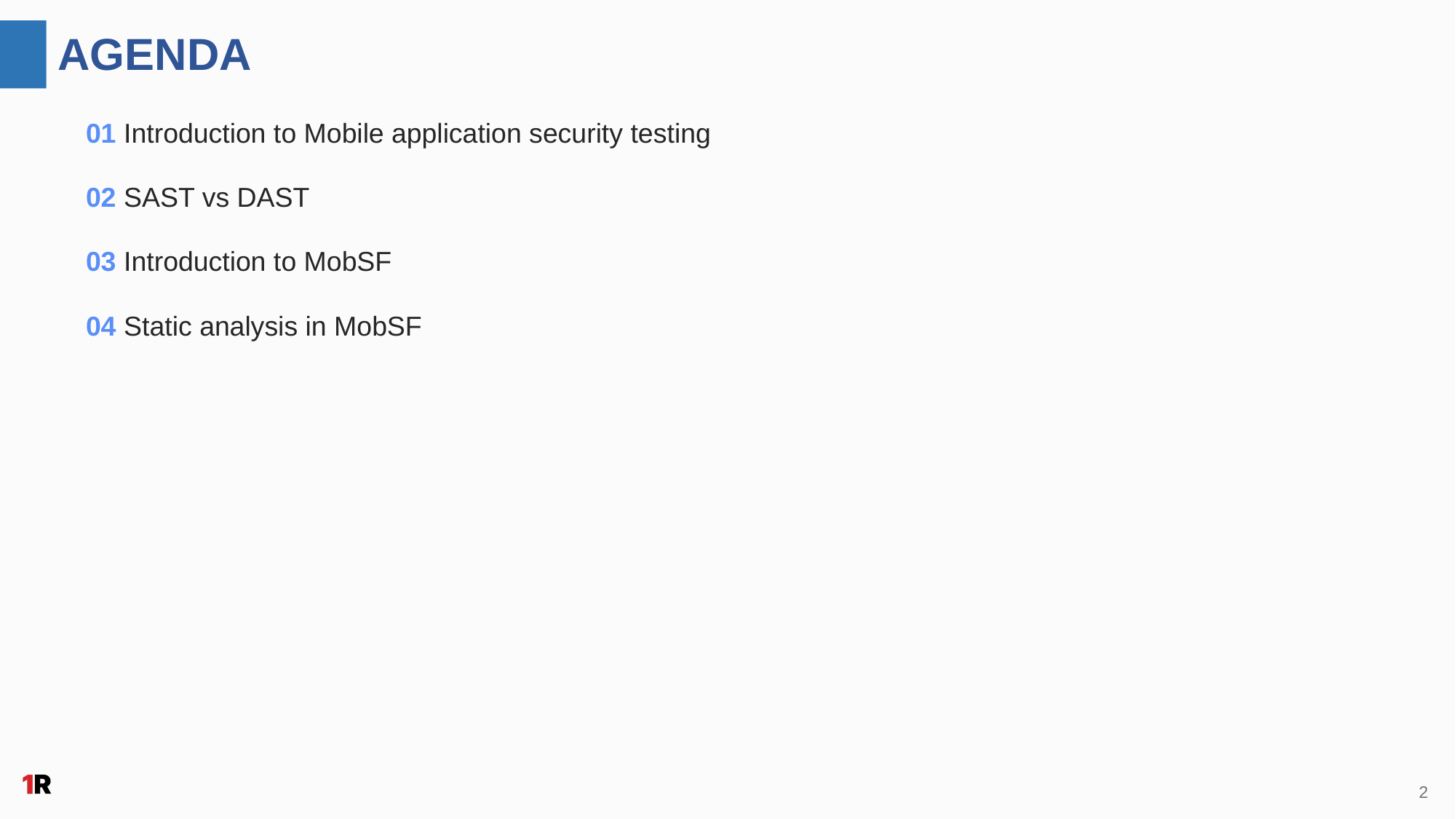

AGENDA
 01 Introduction to Mobile application security testing
 02 SAST vs DAST
 03 Introduction to MobSF
 04 Static analysis in MobSF